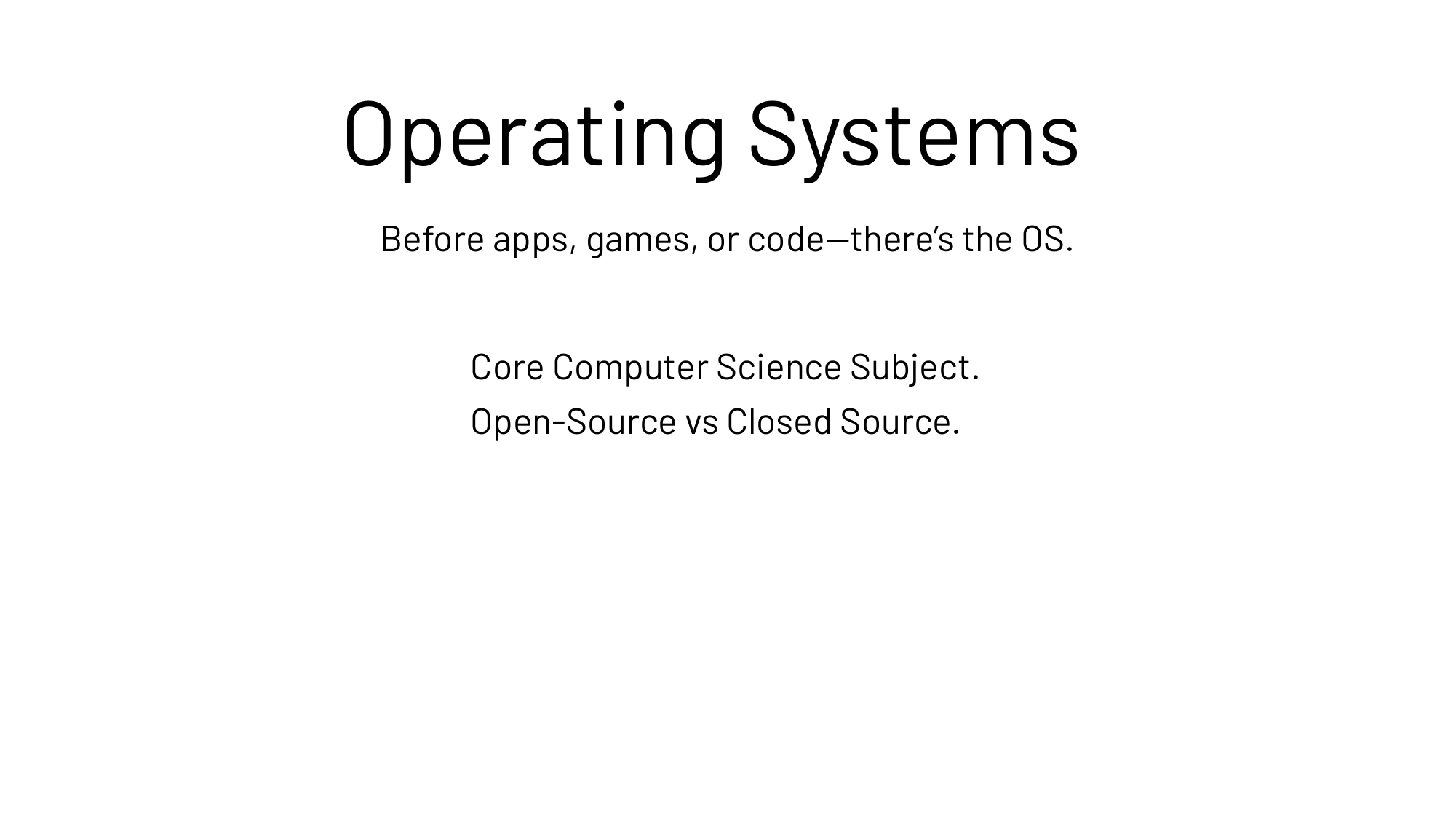

# Operating Systems
Before apps, games, or code—there’s the OS.
Core Computer Science Subject.
Open-Source vs Closed Source.